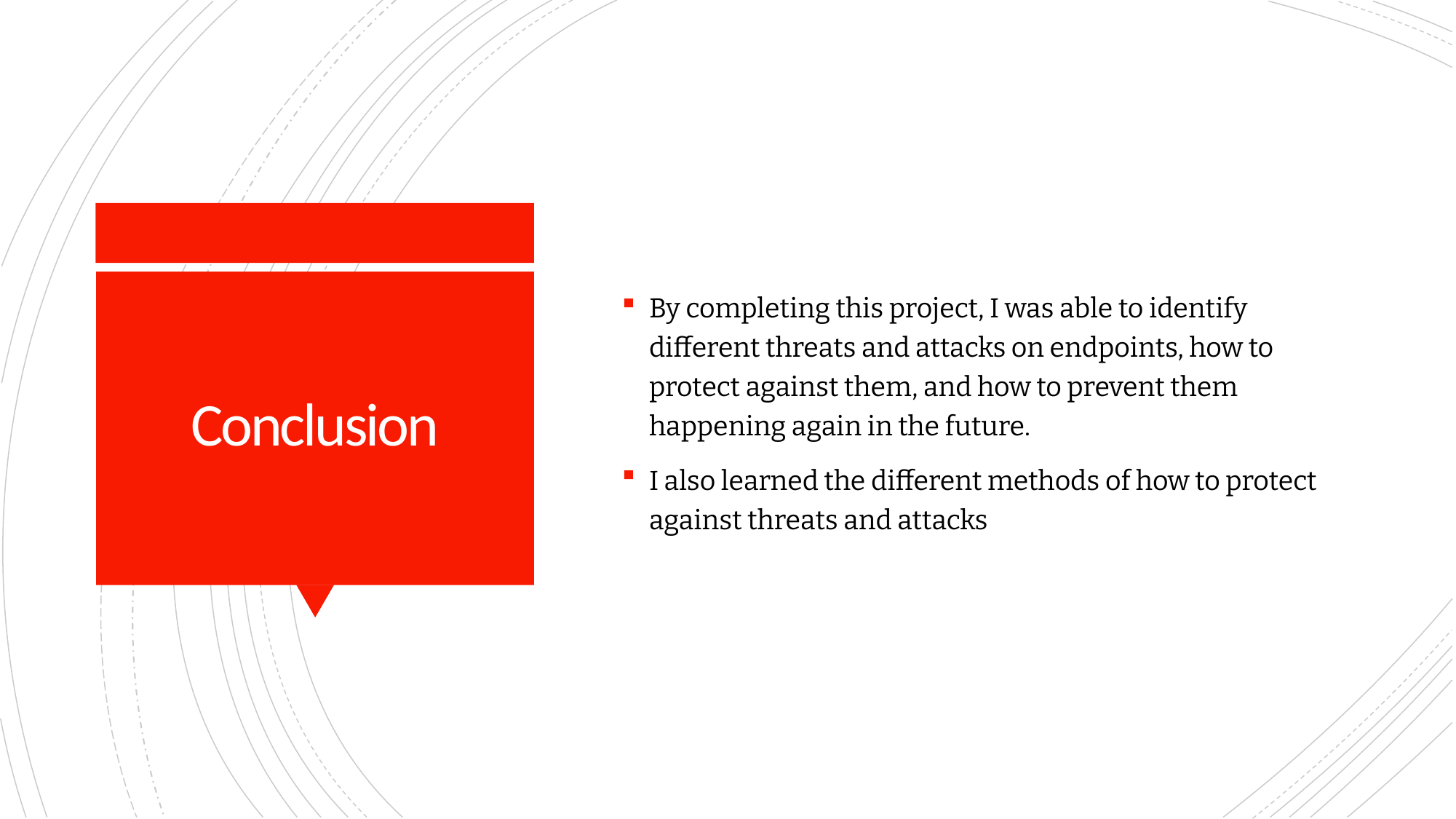

By completing this project, I was able to identify different threats and attacks on endpoints, how to protect against them, and how to prevent them happening again in the future.
I also learned the different methods of how to protect against threats and attacks
# Conclusion